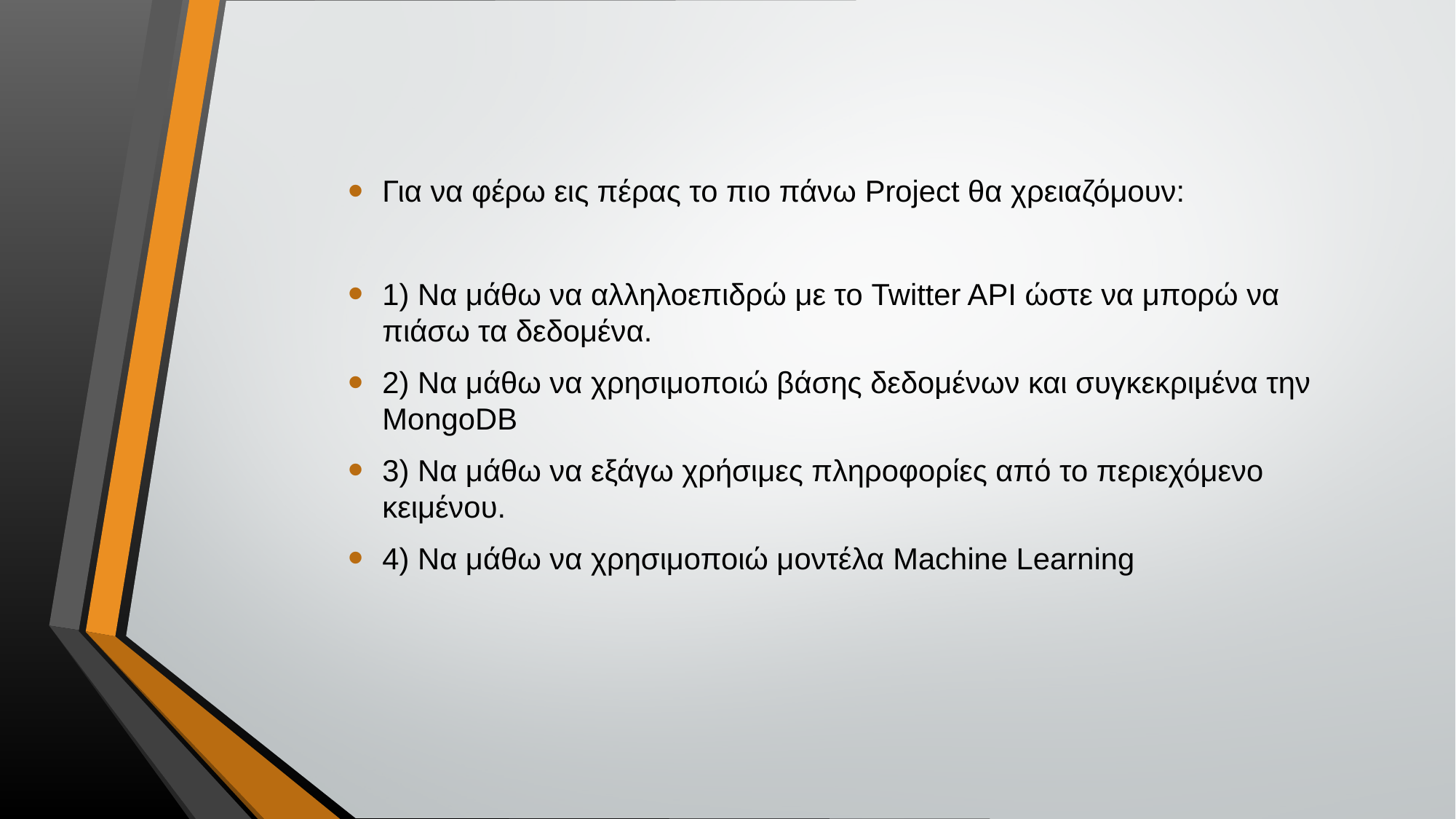

Για να φέρω εις πέρας το πιο πάνω Project θα χρειαζόμουν:

1) Να μάθω να αλληλοεπιδρώ με το Twitter API ώστε να μπορώ να πιάσω τα δεδομένα.
2) Να μάθω να χρησιμοποιώ βάσης δεδομένων και συγκεκριμένα την MongoDB
3) Να μάθω να εξάγω χρήσιμες πληροφορίες από το περιεχόμενο κειμένου.
4) Να μάθω να χρησιμοποιώ μοντέλα Machine Learning